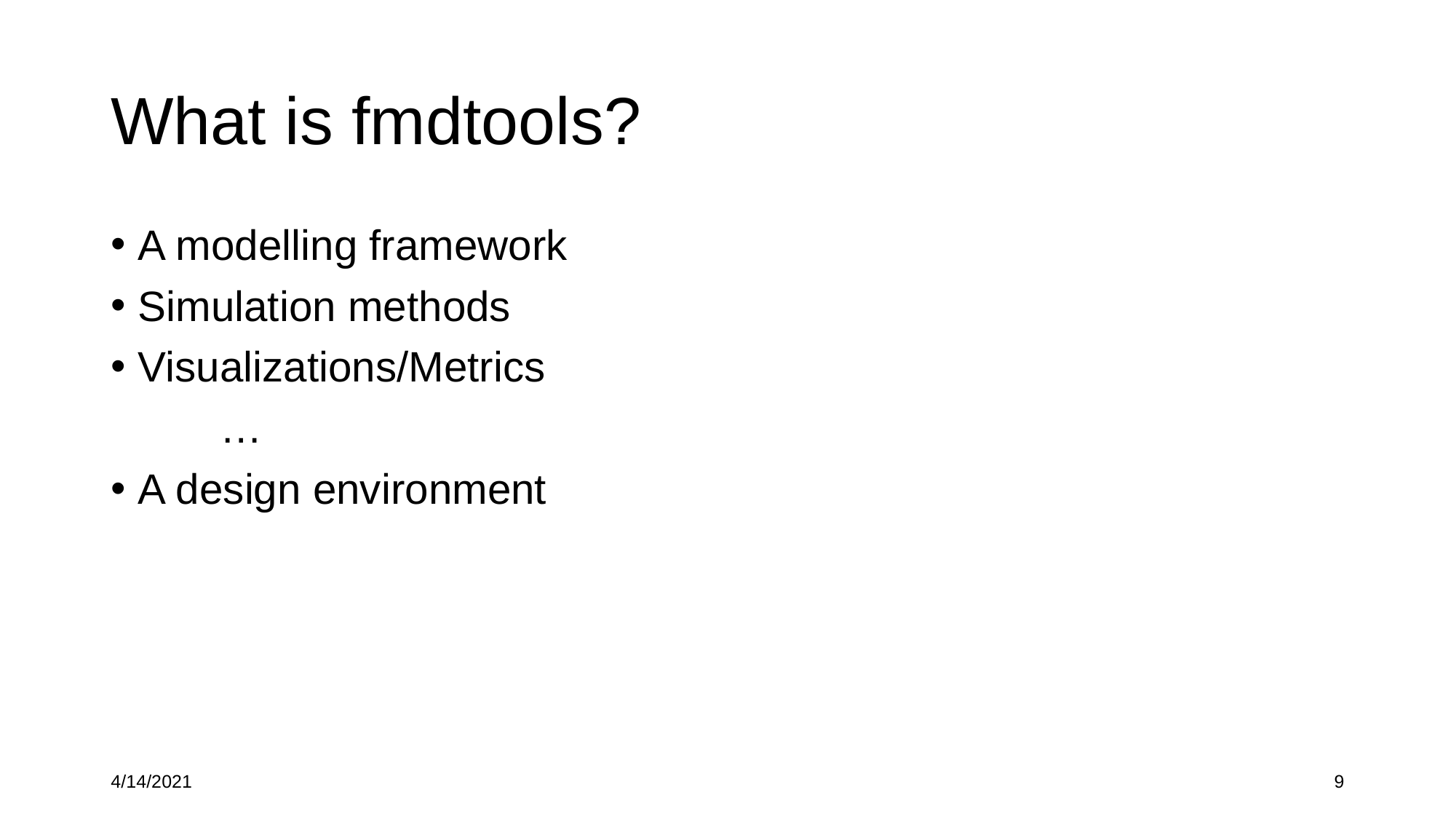

# What is fmdtools?
A modelling framework
Simulation methods
Visualizations/Metrics
	…
A design environment
4/14/2021
9